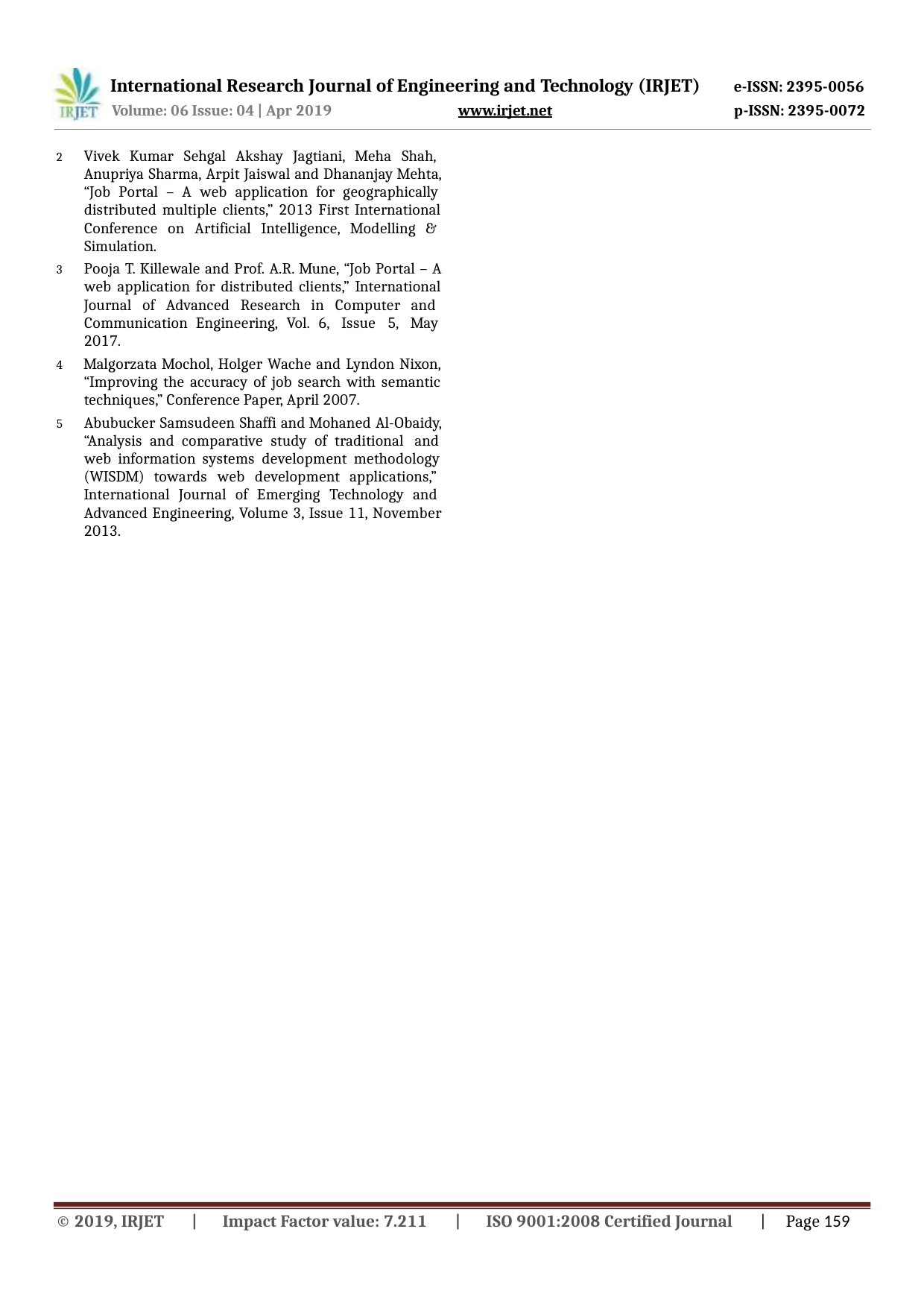

International Research Journal of Engineering and Technology (IRJET)
Volume: 06 Issue: 04 | Apr 2019	www.irjet.net

Vivek Kumar Sehgal Akshay Jagtiani, Meha Shah,  Anupriya Sharma, Arpit Jaiswal and Dhananjay Mehta,  “Job Portal – A web application for geographically  distributed multiple clients,” 2013 First International  Conference on Artificial Intelligence, Modelling &  Simulation.
Pooja T. Killewale and Prof. A.R. Mune, “Job Portal – A  web application for distributed clients,” International  Journal of Advanced Research in Computer and  Communication Engineering, Vol. 6, Issue 5, May  2017.
Malgorzata Mochol, Holger Wache and Lyndon Nixon,  “Improving the accuracy of job search with semantic  techniques,” Conference Paper, April 2007.
Abubucker Samsudeen Shaffi and Mohaned Al-Obaidy,  “Analysis and comparative study of traditional and  web information systems development methodology  (WISDM) towards web development applications,”  International Journal of Emerging Technology and  Advanced Engineering, Volume 3, Issue 11, November  2013.
e-ISSN: 2395-0056
p-ISSN: 2395-0072

© 2019, IRJET
|
Impact Factor value: 7.211
|
ISO 9001:2008 Certified Journal
|	Page 159